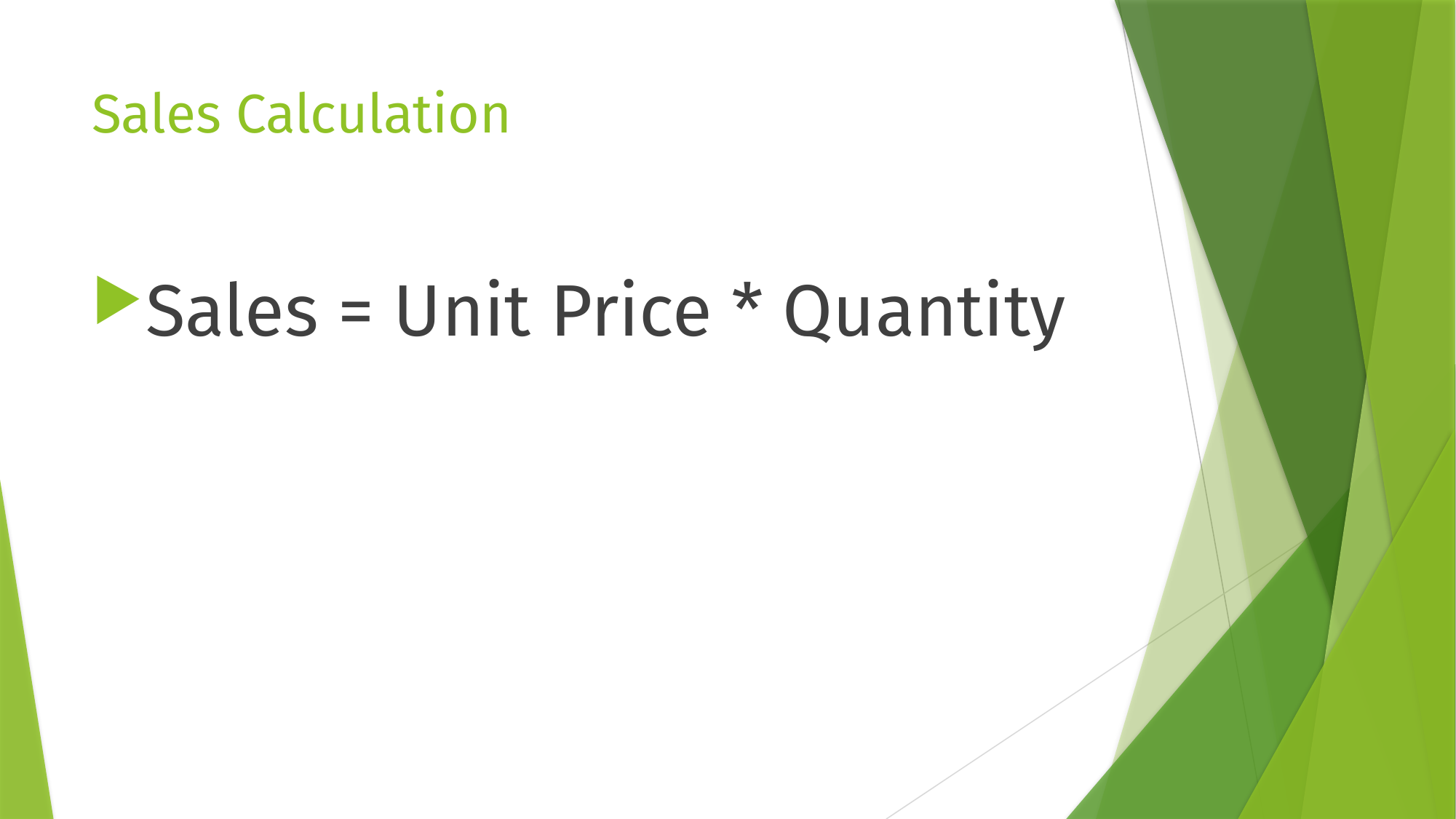

# Sales Calculation
Sales = Unit Price * Quantity